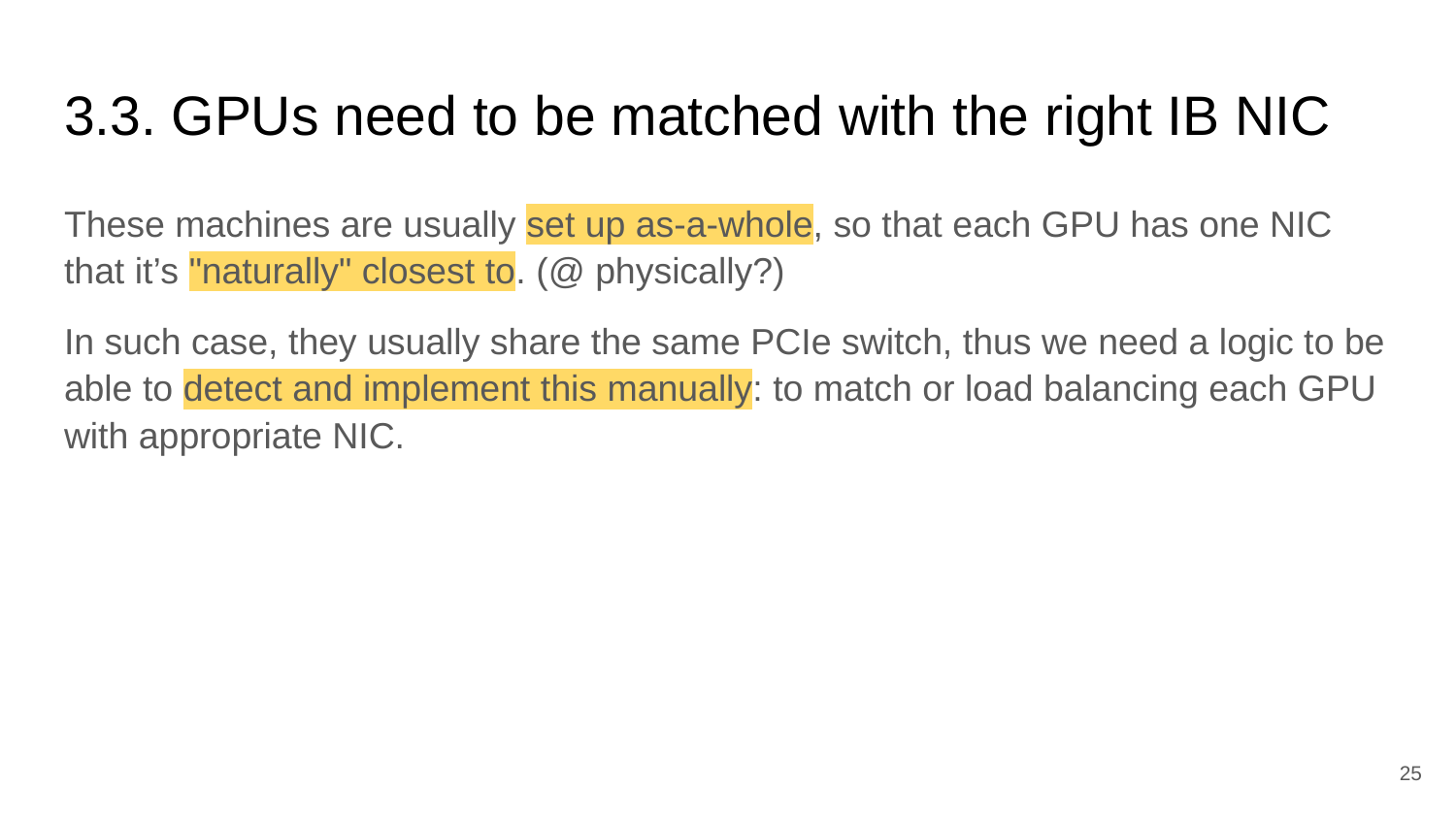

# 3.3. GPUs need to be matched with the right IB NIC

These machines are usually set up as-a-whole, so that each GPU has one NIC that it’s "naturally" closest to. (@ physically?)
In such case, they usually share the same PCIe switch, thus we need a logic to be able to detect and implement this manually: to match or load balancing each GPU with appropriate NIC.
25